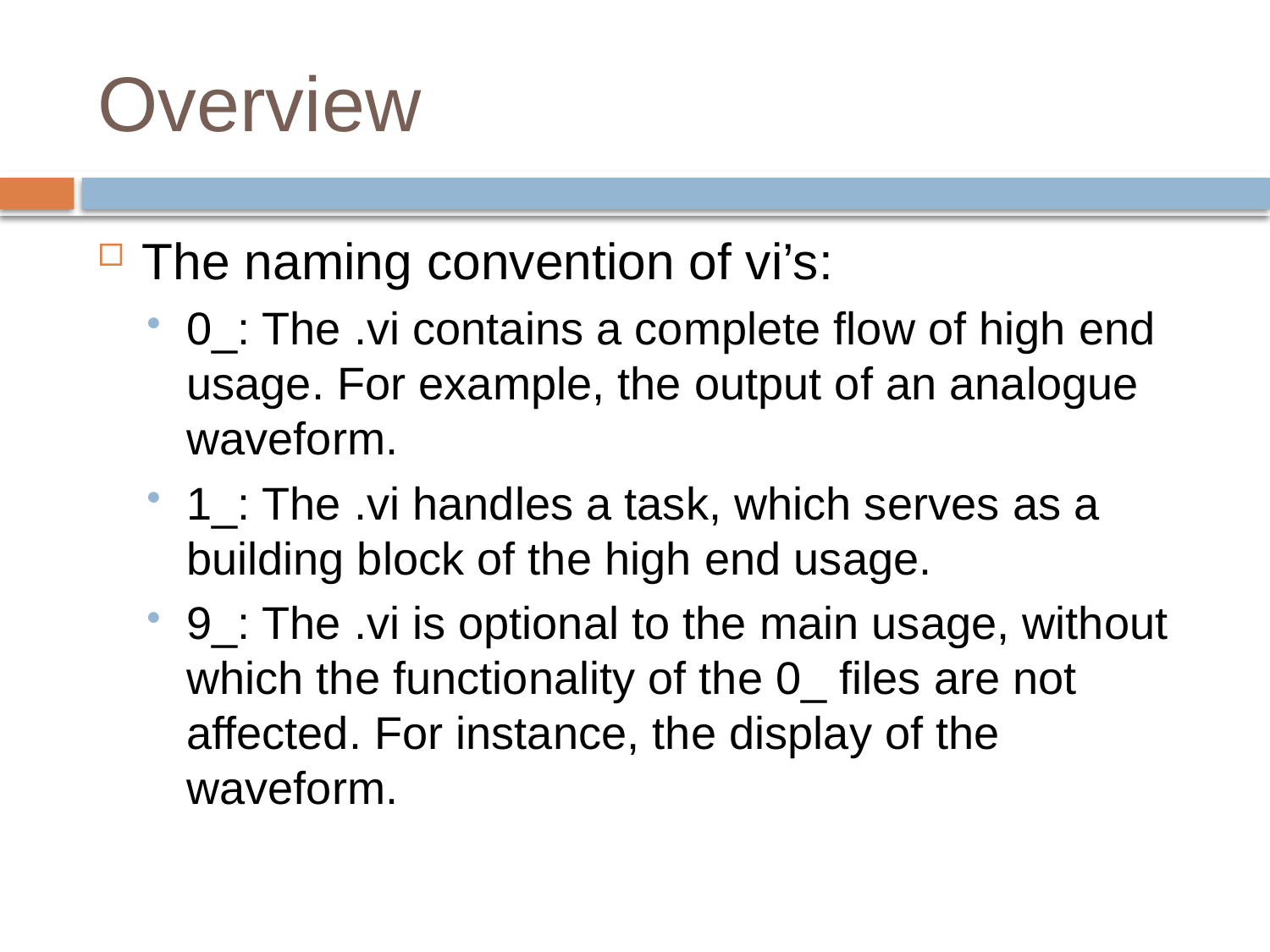

# Overview
The naming convention of vi’s:
0_: The .vi contains a complete flow of high end usage. For example, the output of an analogue waveform.
1_: The .vi handles a task, which serves as a building block of the high end usage.
9_: The .vi is optional to the main usage, without which the functionality of the 0_ files are not affected. For instance, the display of the waveform.